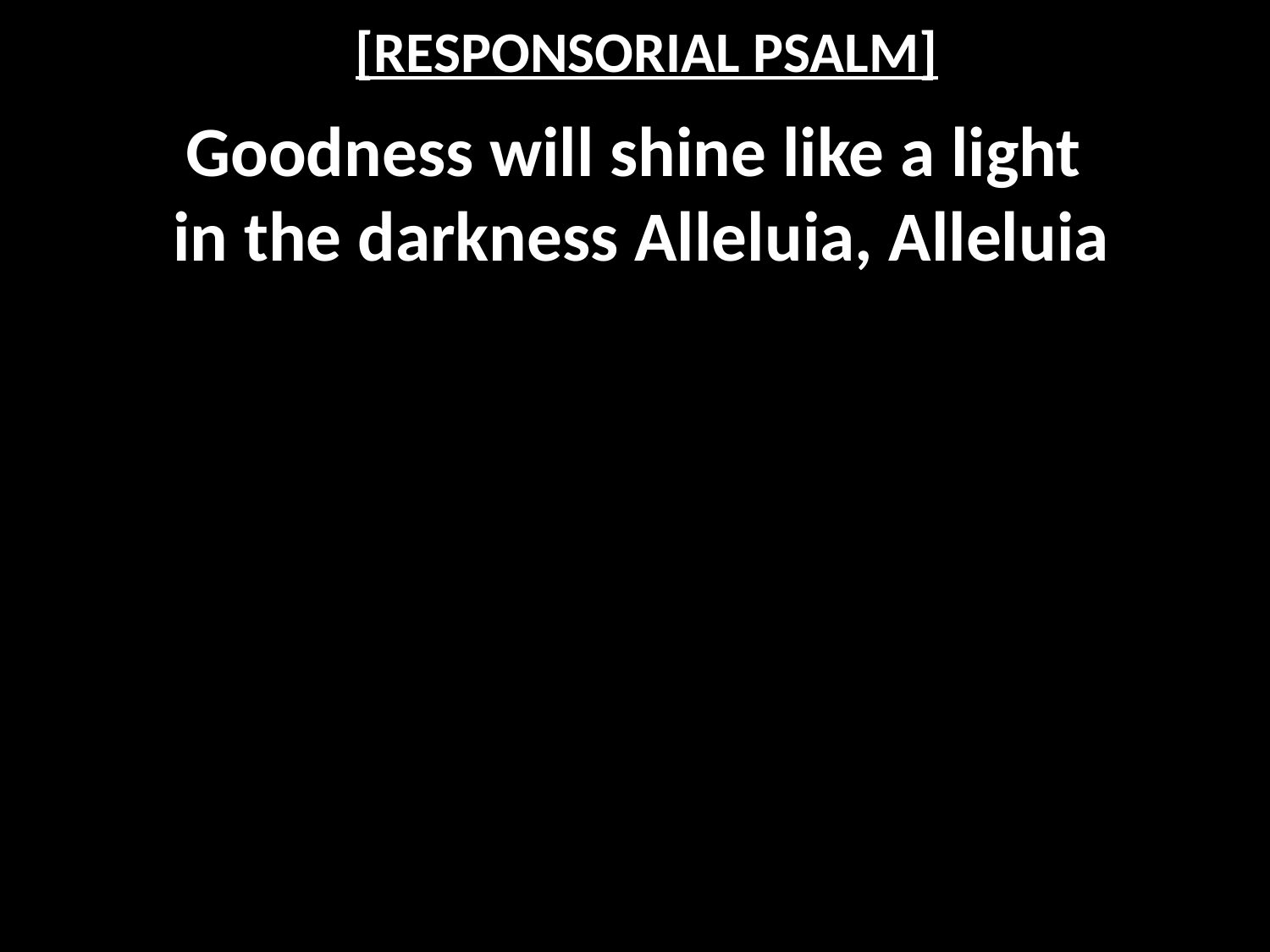

# [RESPONSORIAL PSALM]
Goodness will shine like a light
in the darkness Alleluia, Alleluia